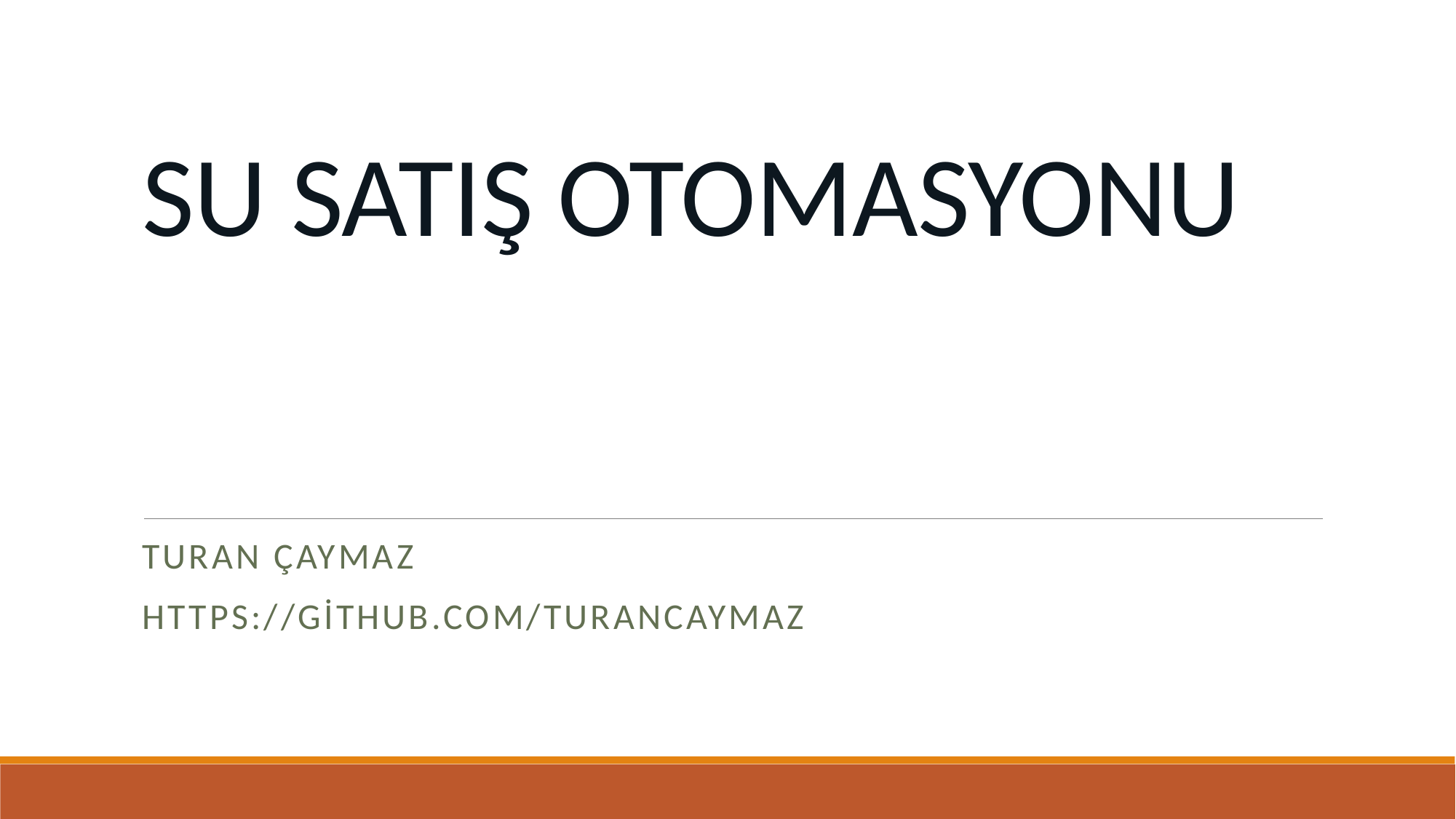

# SU SATIŞ OTOMASYONU
TURAN ÇAYMAZ
https://github.com/turancaymaz